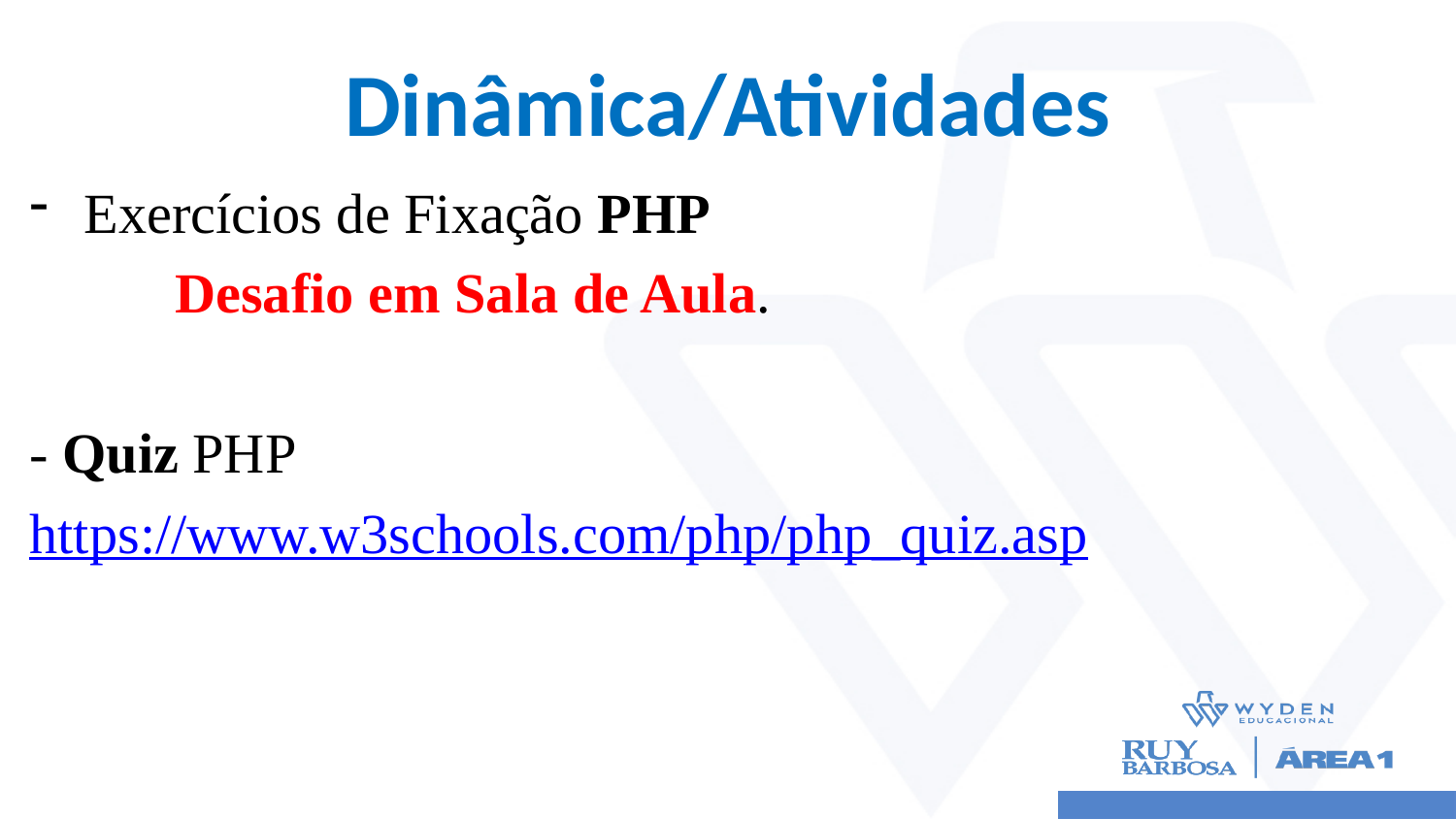

# Dinâmica/Atividades
Exercícios de Fixação PHP
	Desafio em Sala de Aula.

- Quiz PHP
https://www.w3schools.com/php/php_quiz.asp